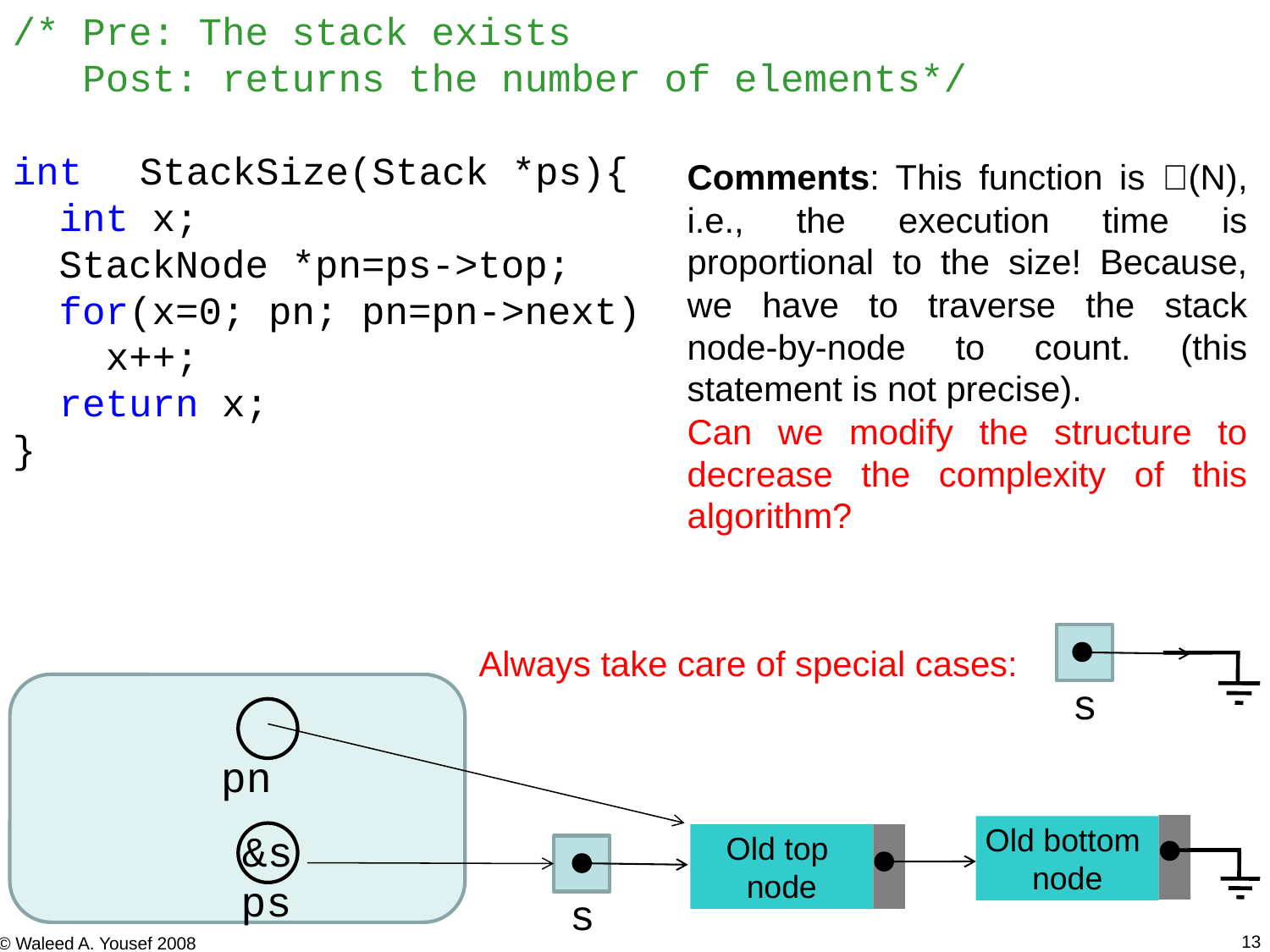

/* Pre: The stack exists
   Post: returns the number of elements*/

int	StackSize(Stack *ps){
  int x;
  StackNode *pn=ps->top;
  for(x=0; pn; pn=pn->next)
    x++;
  return x;
}
Comments: This function is Θ(N), i.e., the execution time is proportional to the size! Because, we have to traverse the stack node-by-node to count. (this statement is not precise).
Can we modify the structure to decrease the complexity of this algorithm?

s
Always take care of special cases:

pn

Old bottom
node
Old top
node

s
&s

ps
13
© Waleed A. Yousef 2008